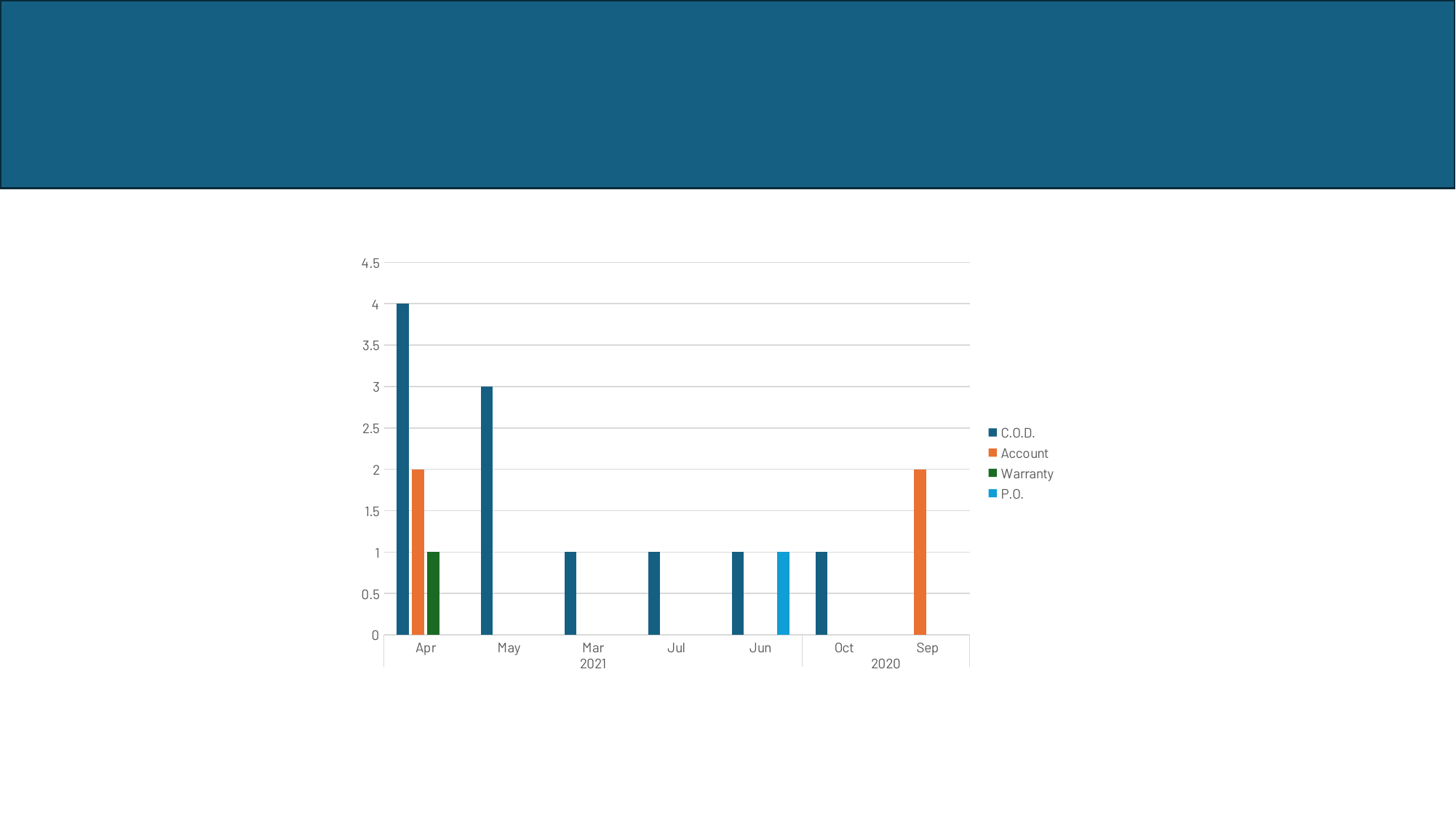

#

### Chart

| Category | C.O.D. | Account | Warranty | P.O. |
|---|---|---|---|---|
| Apr | 4.0 | 2.0 | 1.0 | None |
| May | 3.0 | None | None | None |
| Mar | 1.0 | None | None | None |
| Jul | 1.0 | None | None | None |
| Jun | 1.0 | None | None | 1.0 |
| Oct | 1.0 | None | None | None |
| Sep | None | 2.0 | None | None |